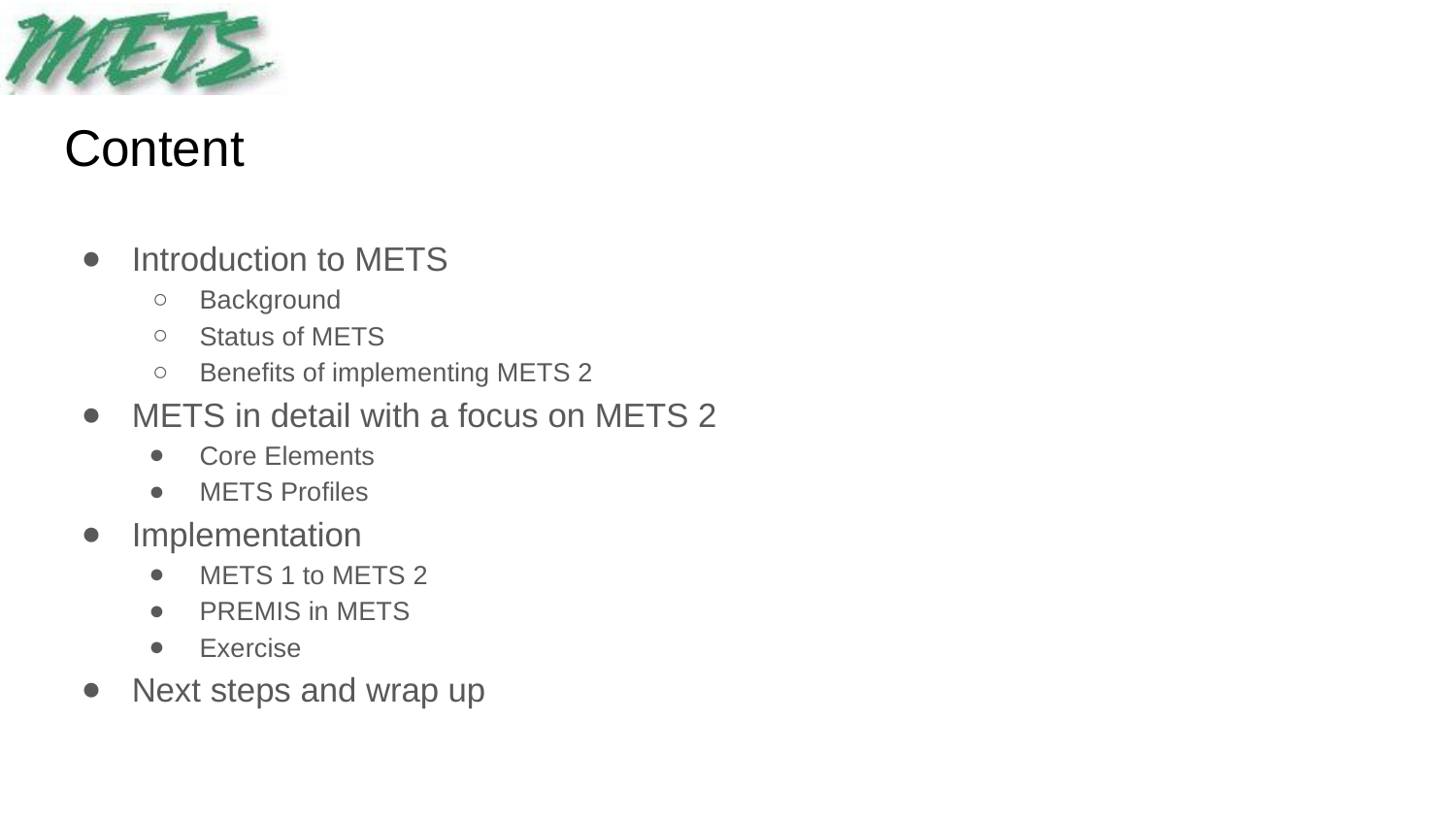

# Content
Introduction to METS
Background
Status of METS
Benefits of implementing METS 2
METS in detail with a focus on METS 2
Core Elements
METS Profiles
Implementation
METS 1 to METS 2
PREMIS in METS
Exercise
Next steps and wrap up